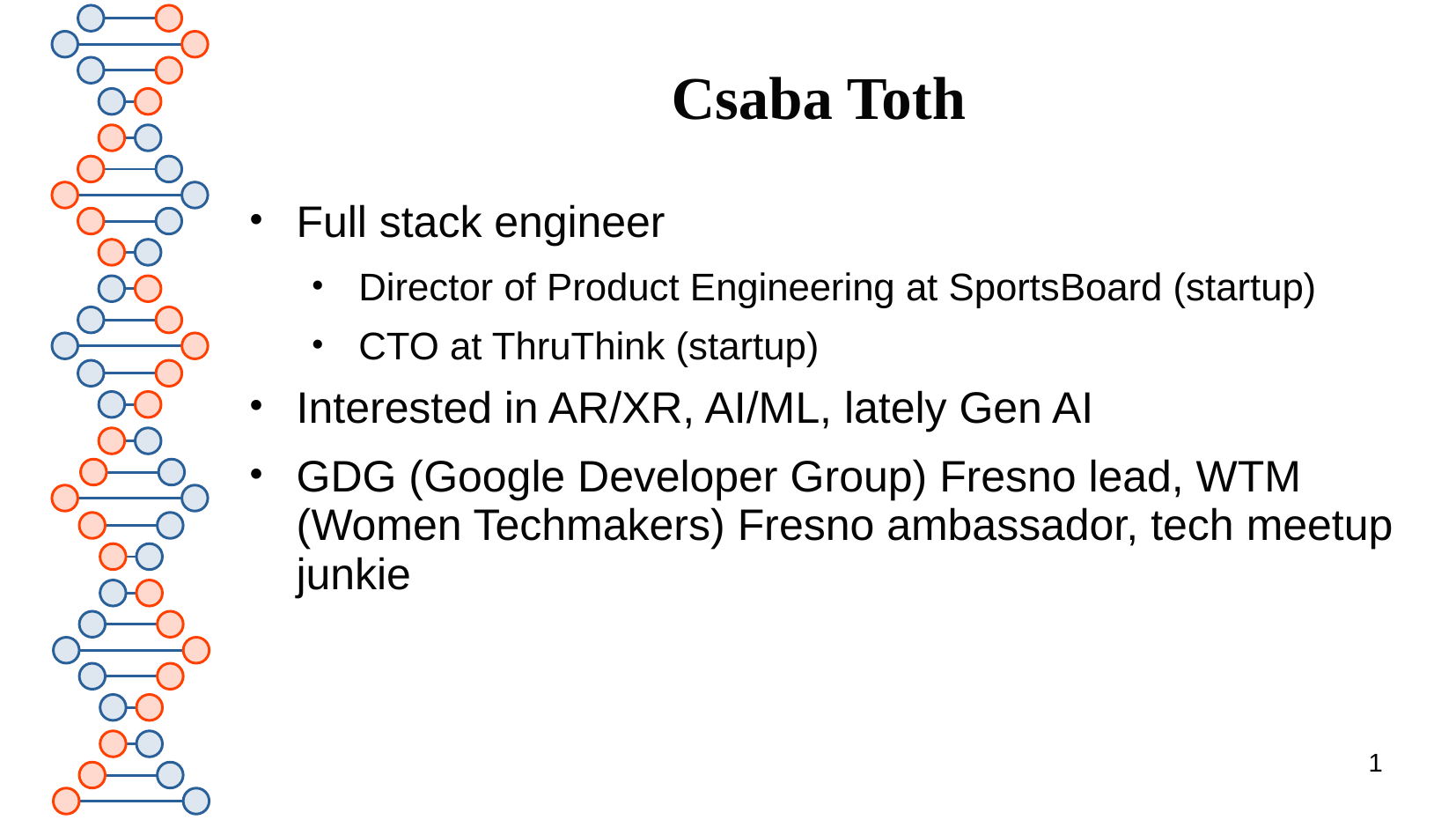

# Csaba Toth
Full stack engineer
Director of Product Engineering at SportsBoard (startup)
CTO at ThruThink (startup)
Interested in AR/XR, AI/ML, lately Gen AI
GDG (Google Developer Group) Fresno lead, WTM (Women Techmakers) Fresno ambassador, tech meetup junkie
1